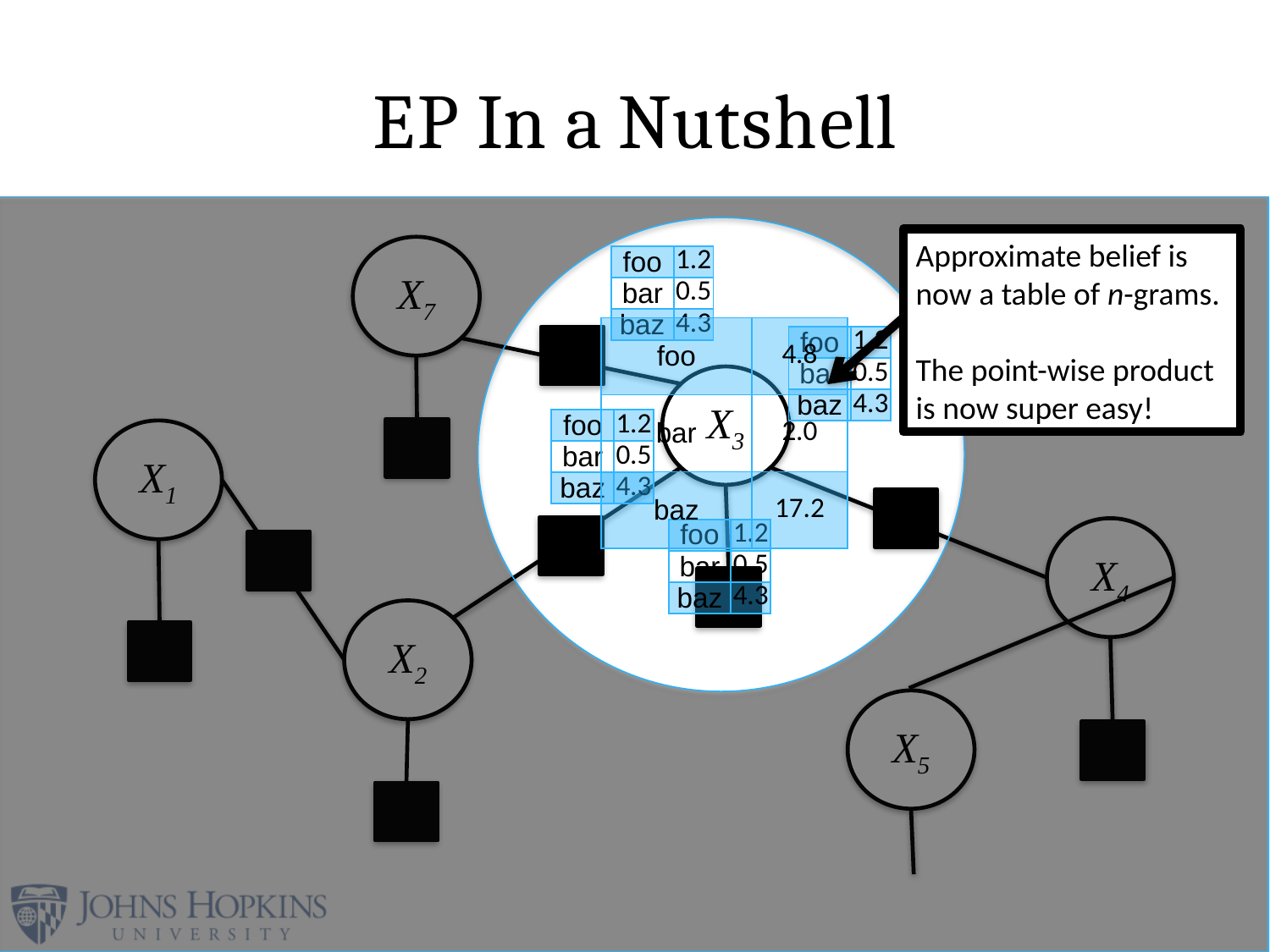

# EP In a Nutshell

Approximate belief is now a table of n-grams.

The point-wise product is now super easy!
X7

X3

X1

X4

X2

X5

| foo | 1.2 |
| --- | --- |
| bar | 0.5 |
| baz | 4.3 |
| foo | 4.8 |
| --- | --- |
| bar | 2.0 |
| baz | 17.2 |
| foo | 1.2 |
| --- | --- |
| bar | 0.5 |
| baz | 4.3 |
| foo | 1.2 |
| --- | --- |
| bar | 0.5 |
| baz | 4.3 |
| foo | 1.2 |
| --- | --- |
| bar | 0.5 |
| baz | 4.3 |